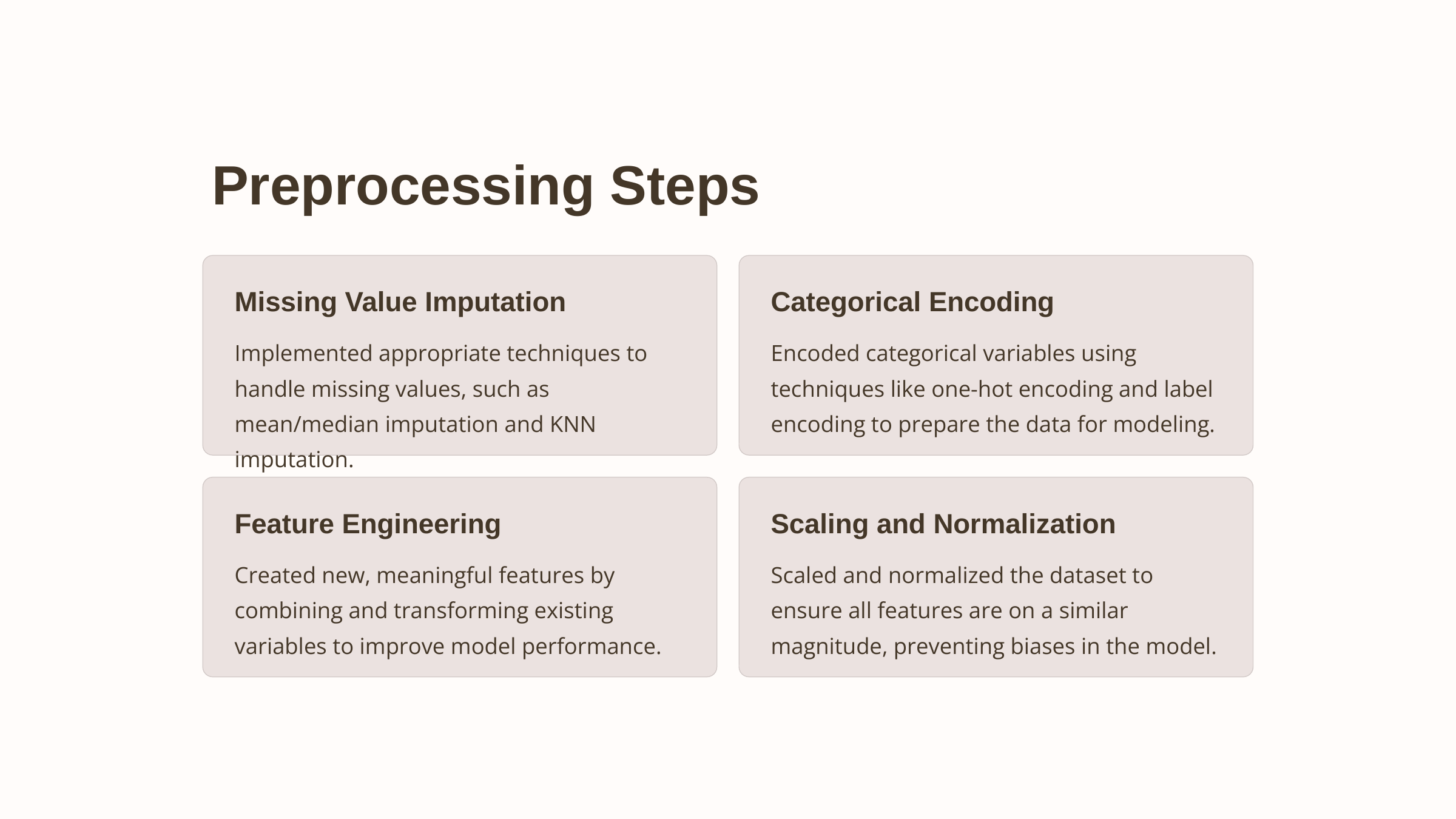

Preprocessing Steps

Missing Value Imputation
Categorical Encoding
Implemented appropriate techniques to handle missing values, such as mean/median imputation and KNN imputation.
Encoded categorical variables using techniques like one-hot encoding and label encoding to prepare the data for modeling.

Feature Engineering
Scaling and Normalization
Created new, meaningful features by combining and transforming existing variables to improve model performance.
Scaled and normalized the dataset to ensure all features are on a similar magnitude, preventing biases in the model.